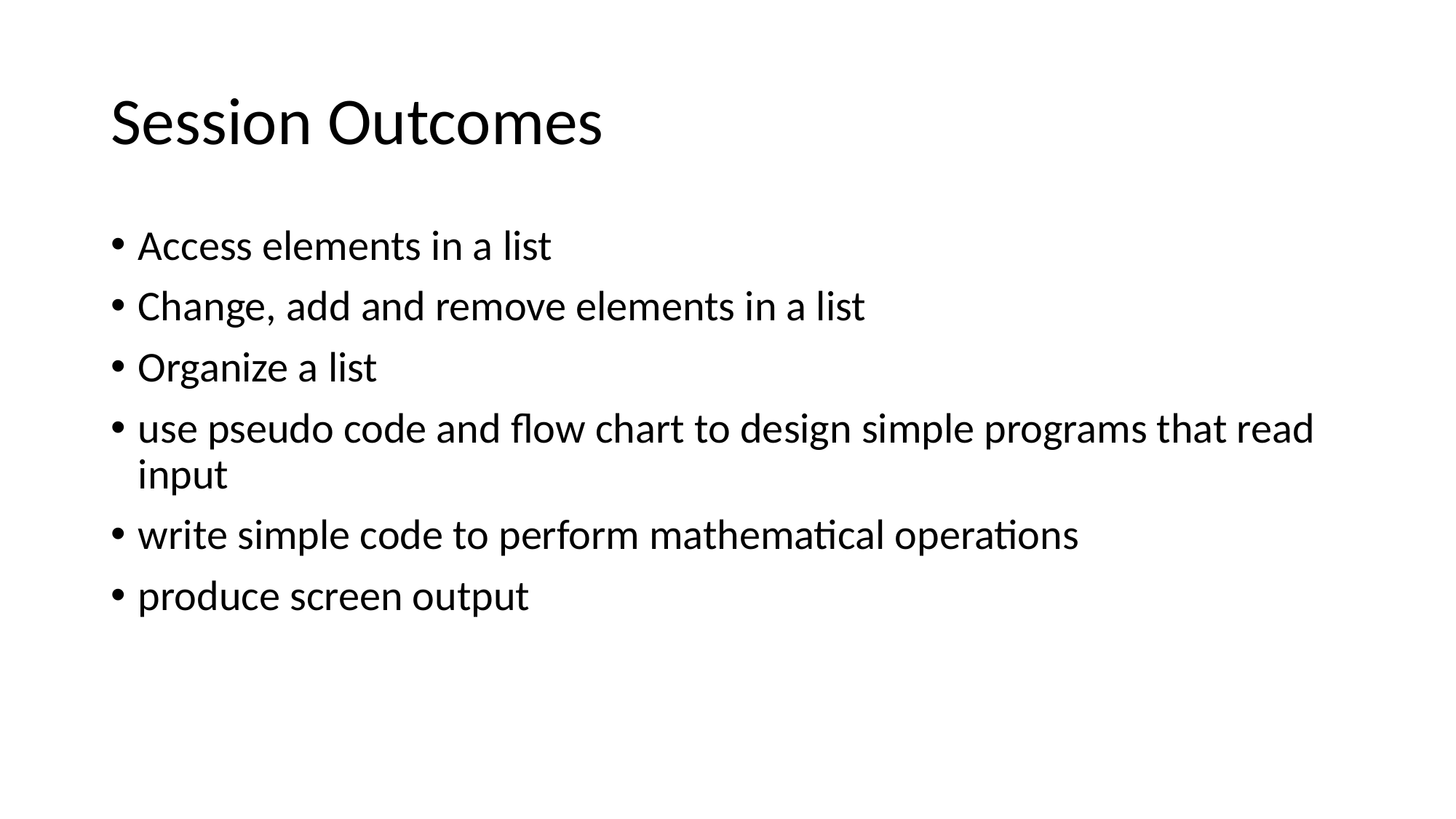

# Session Outcomes
Access elements in a list
Change, add and remove elements in a list
Organize a list
use pseudo code and flow chart to design simple programs that read input
write simple code to perform mathematical operations
produce screen output